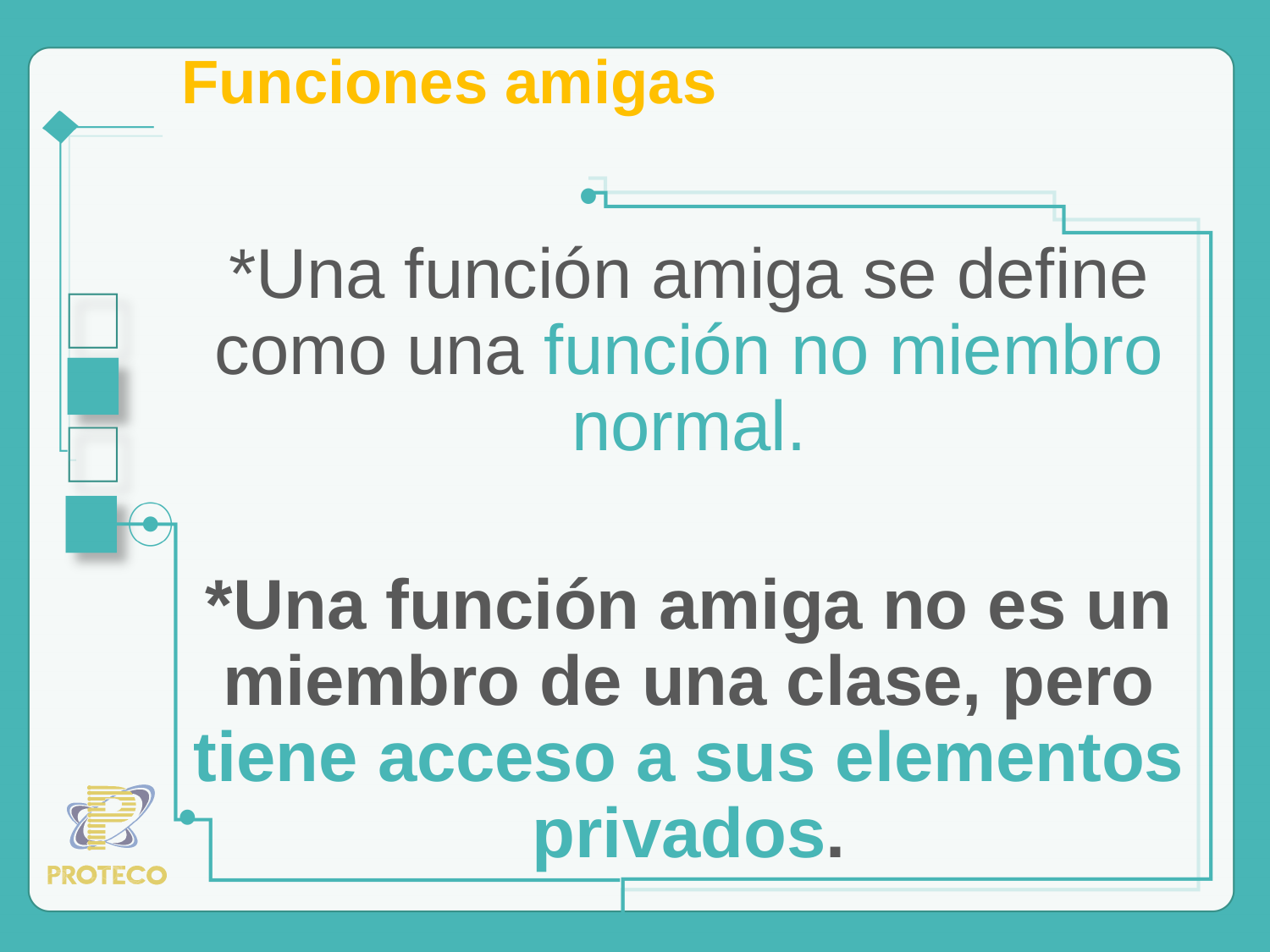

# Funciones amigas
*Una función amiga se define como una función no miembro normal.

*Una función amiga no es un miembro de una clase, pero tiene acceso a sus elementos privados.